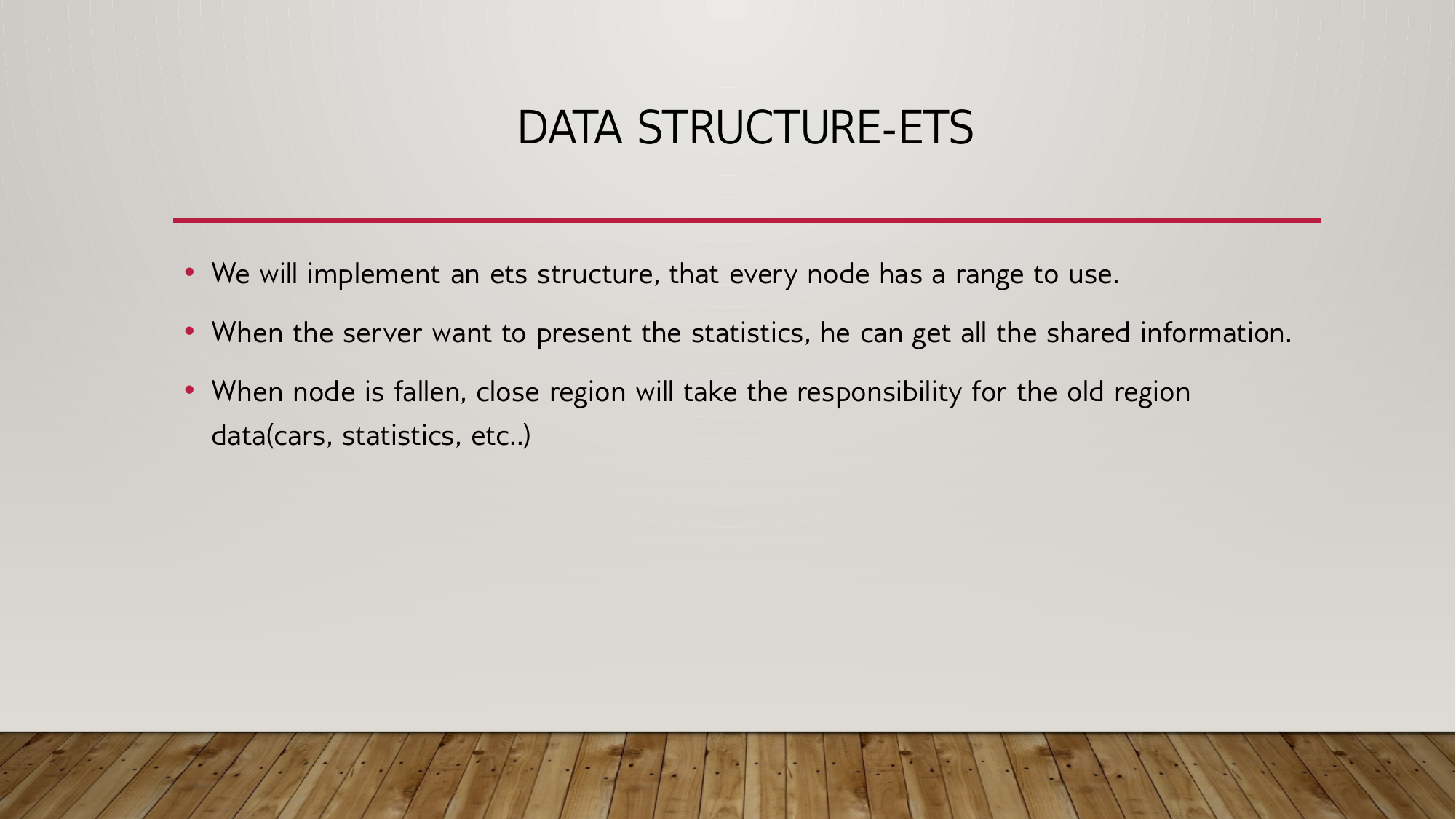

# Data structure-ets
We will implement an ets structure, that every node has a range to use.
When the server want to present the statistics, he can get all the shared information.
When node is fallen, close region will take the responsibility for the old region data(cars, statistics, etc..)